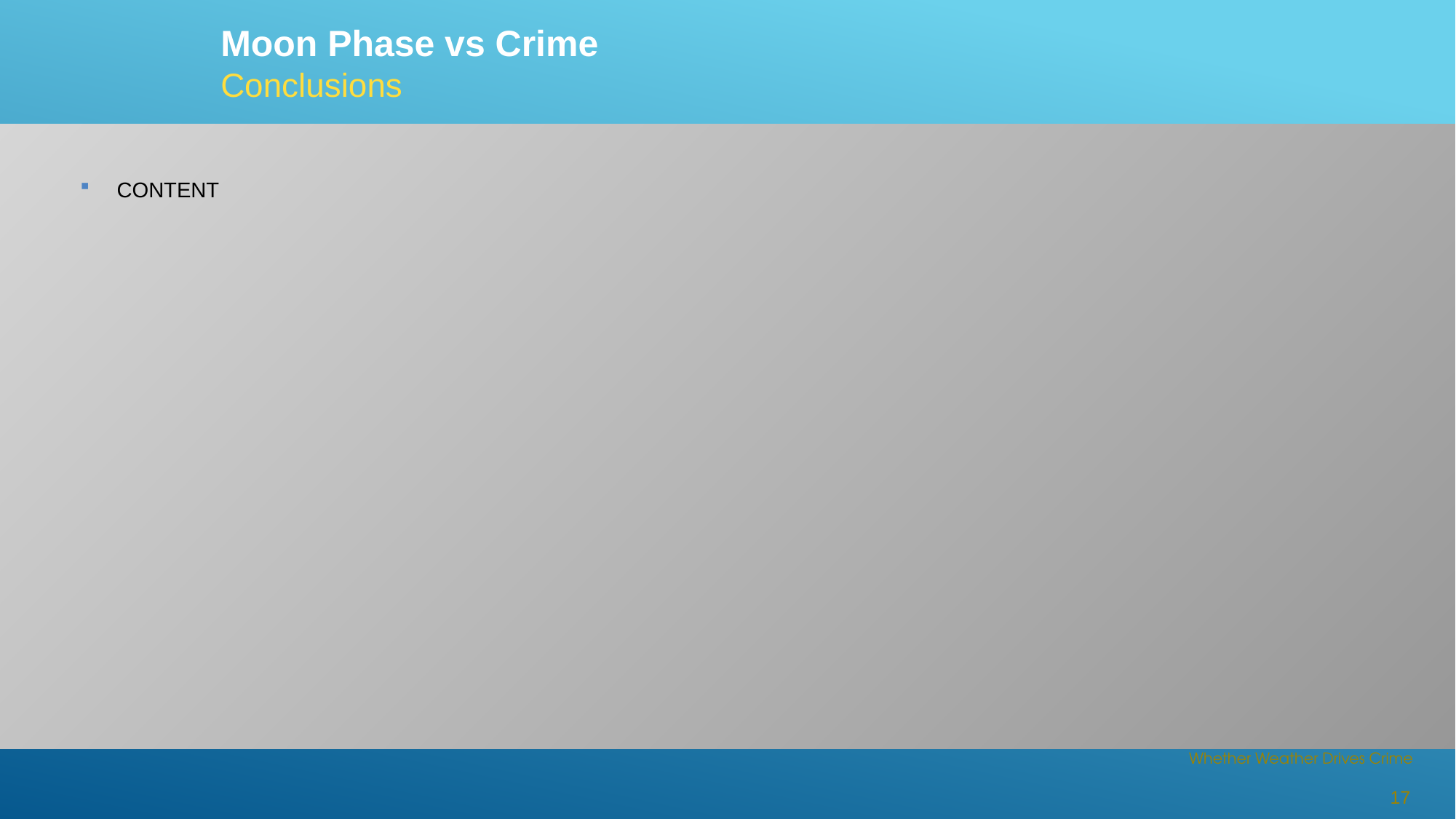

Moon Phase vs Crime
Conclusions

CONTENT

17
Whether Weather Drives Crime